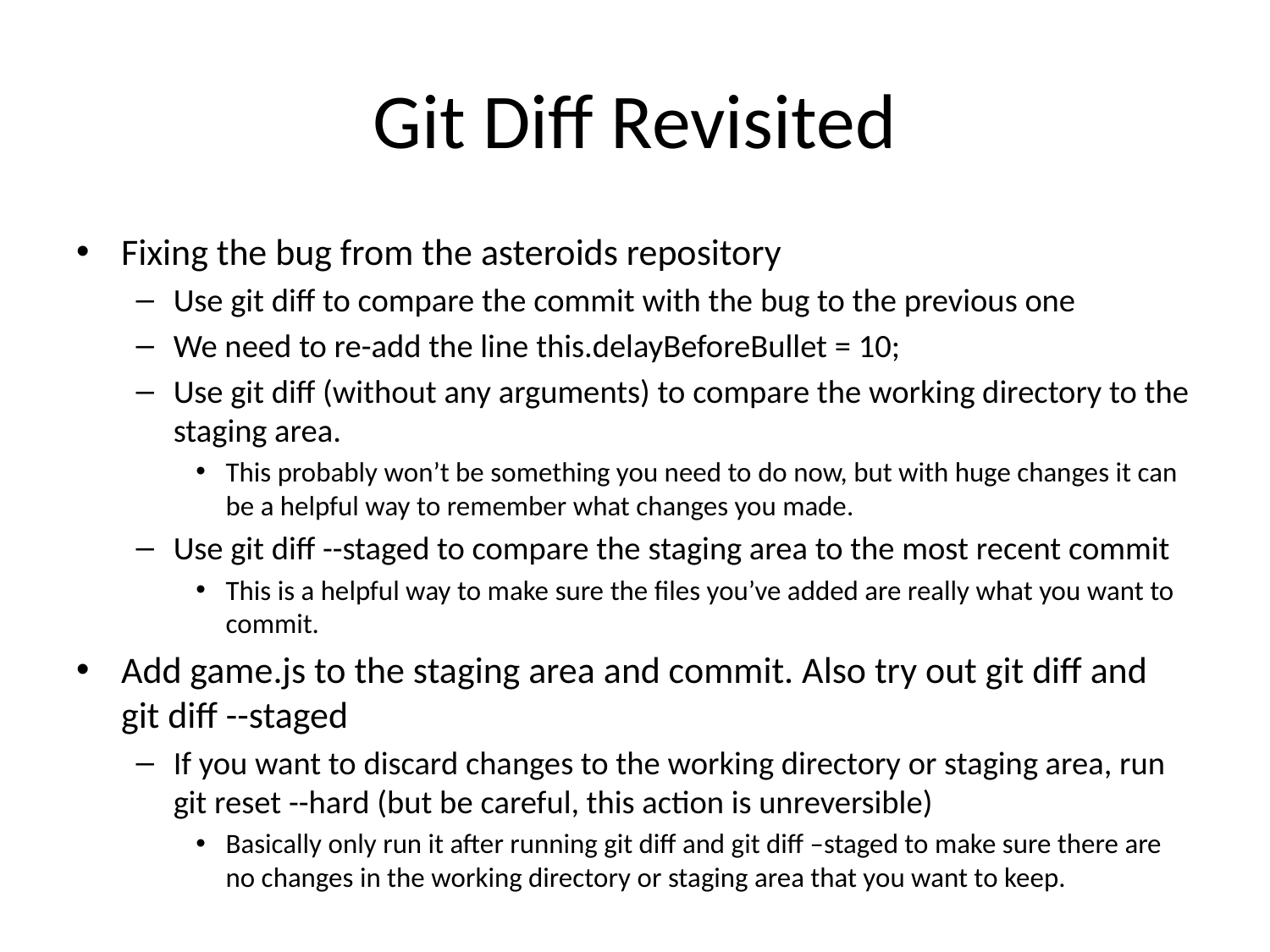

# Git Diff Revisited
Fixing the bug from the asteroids repository
Use git diff to compare the commit with the bug to the previous one
We need to re-add the line this.delayBeforeBullet = 10;
Use git diff (without any arguments) to compare the working directory to the staging area.
This probably won’t be something you need to do now, but with huge changes it can be a helpful way to remember what changes you made.
Use git diff --staged to compare the staging area to the most recent commit
This is a helpful way to make sure the files you’ve added are really what you want to commit.
Add game.js to the staging area and commit. Also try out git diff and git diff --staged
If you want to discard changes to the working directory or staging area, run git reset --hard (but be careful, this action is unreversible)
Basically only run it after running git diff and git diff –staged to make sure there are no changes in the working directory or staging area that you want to keep.